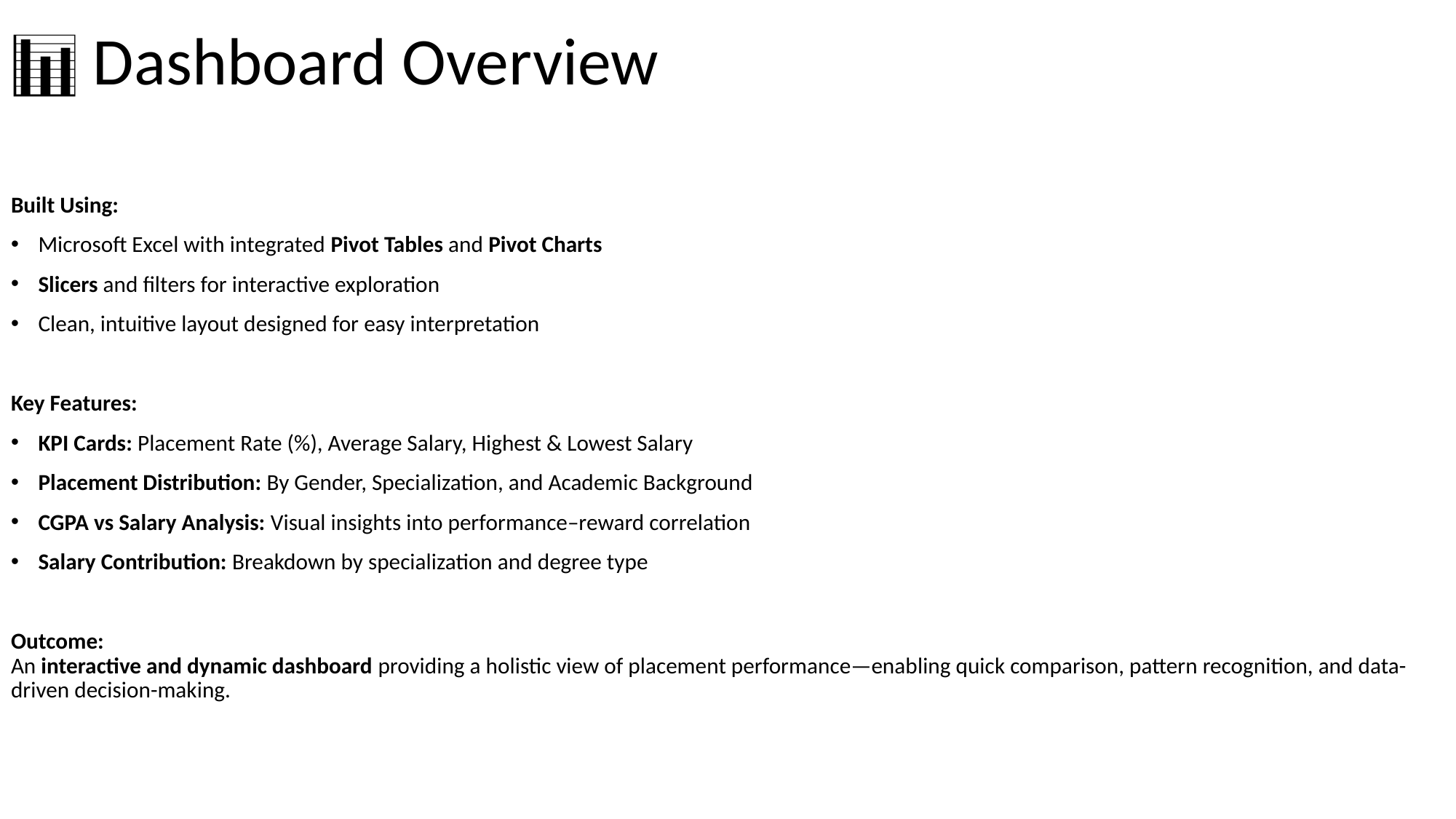

# 📊 Dashboard Overview
Built Using:
Microsoft Excel with integrated Pivot Tables and Pivot Charts
Slicers and filters for interactive exploration
Clean, intuitive layout designed for easy interpretation

Key Features:
KPI Cards: Placement Rate (%), Average Salary, Highest & Lowest Salary
Placement Distribution: By Gender, Specialization, and Academic Background
CGPA vs Salary Analysis: Visual insights into performance–reward correlation
Salary Contribution: Breakdown by specialization and degree type

Outcome:
An interactive and dynamic dashboard providing a holistic view of placement performance—enabling quick comparison, pattern recognition, and data-driven decision-making.